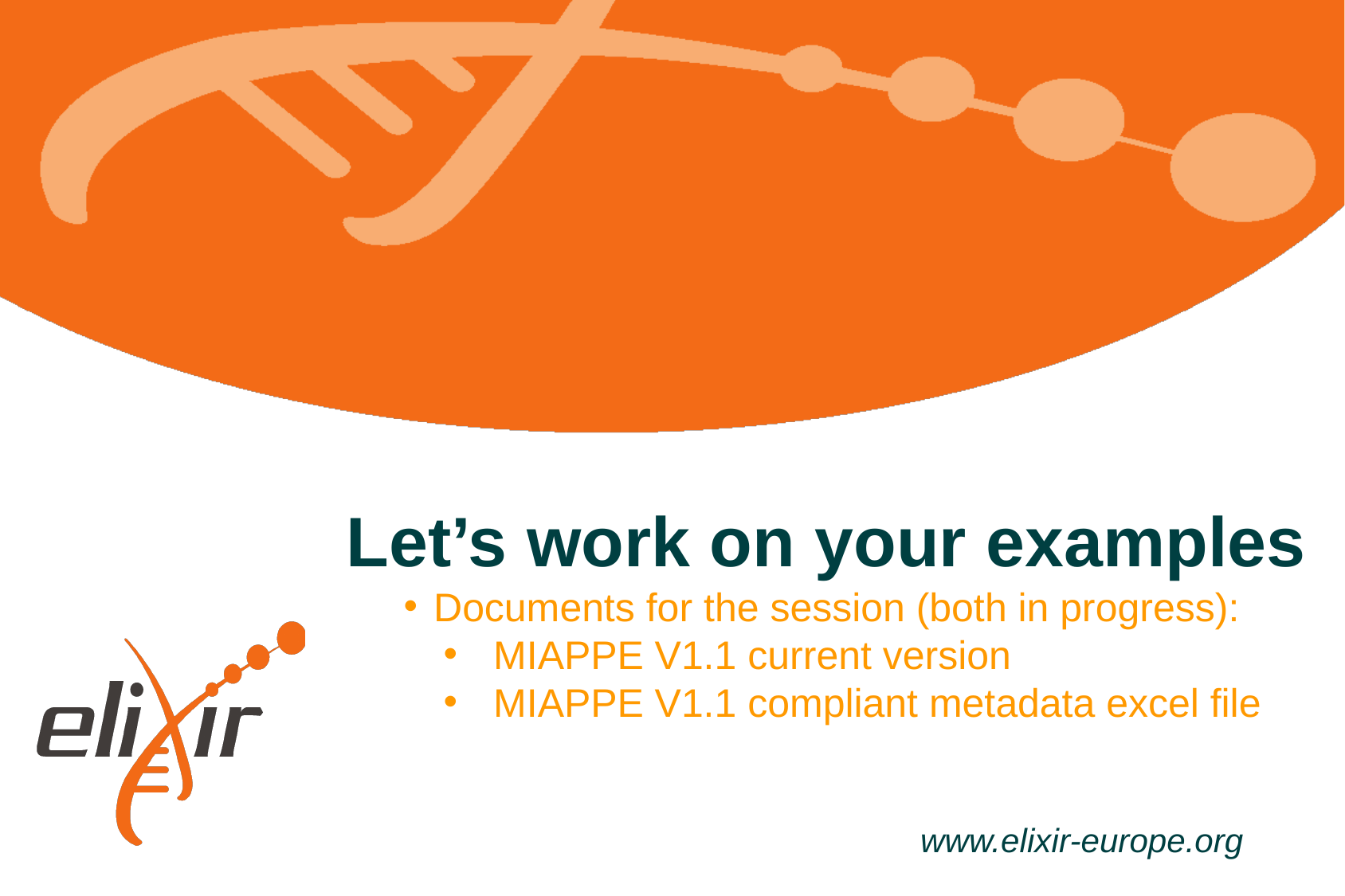

# Let’s work on your examples
Documents for the session (both in progress):
MIAPPE V1.1 current version
MIAPPE V1.1 compliant metadata excel file